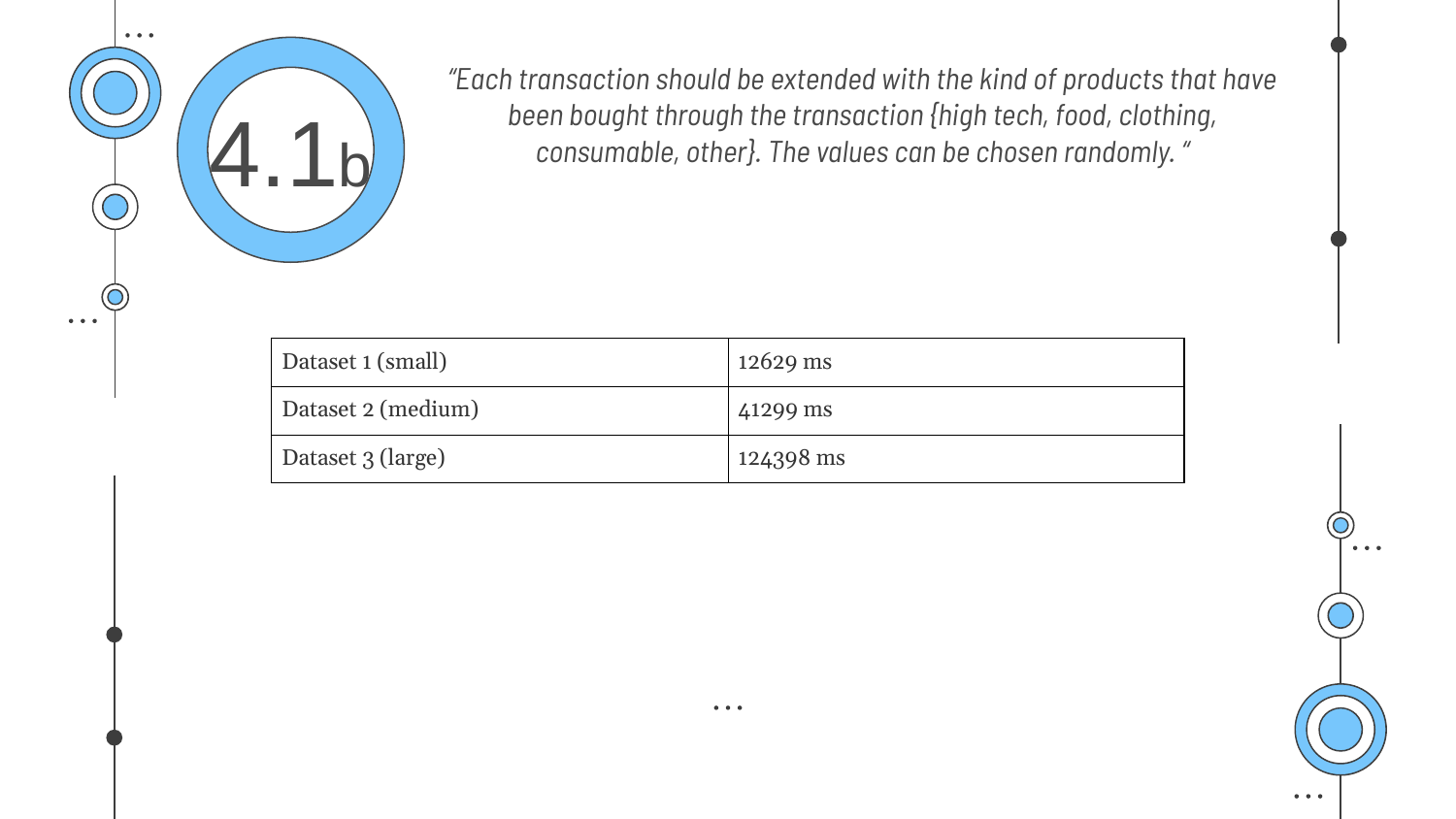

“Each transaction should be extended with the kind of products that have been bought through the transaction {high tech, food, clothing, consumable, other}. The values can be chosen randomly. “

4.1b
| Dataset 1 (small) | 12629 ms |
| --- | --- |
| Dataset 2 (medium) | 41299 ms |
| Dataset 3 (large) | 124398 ms |